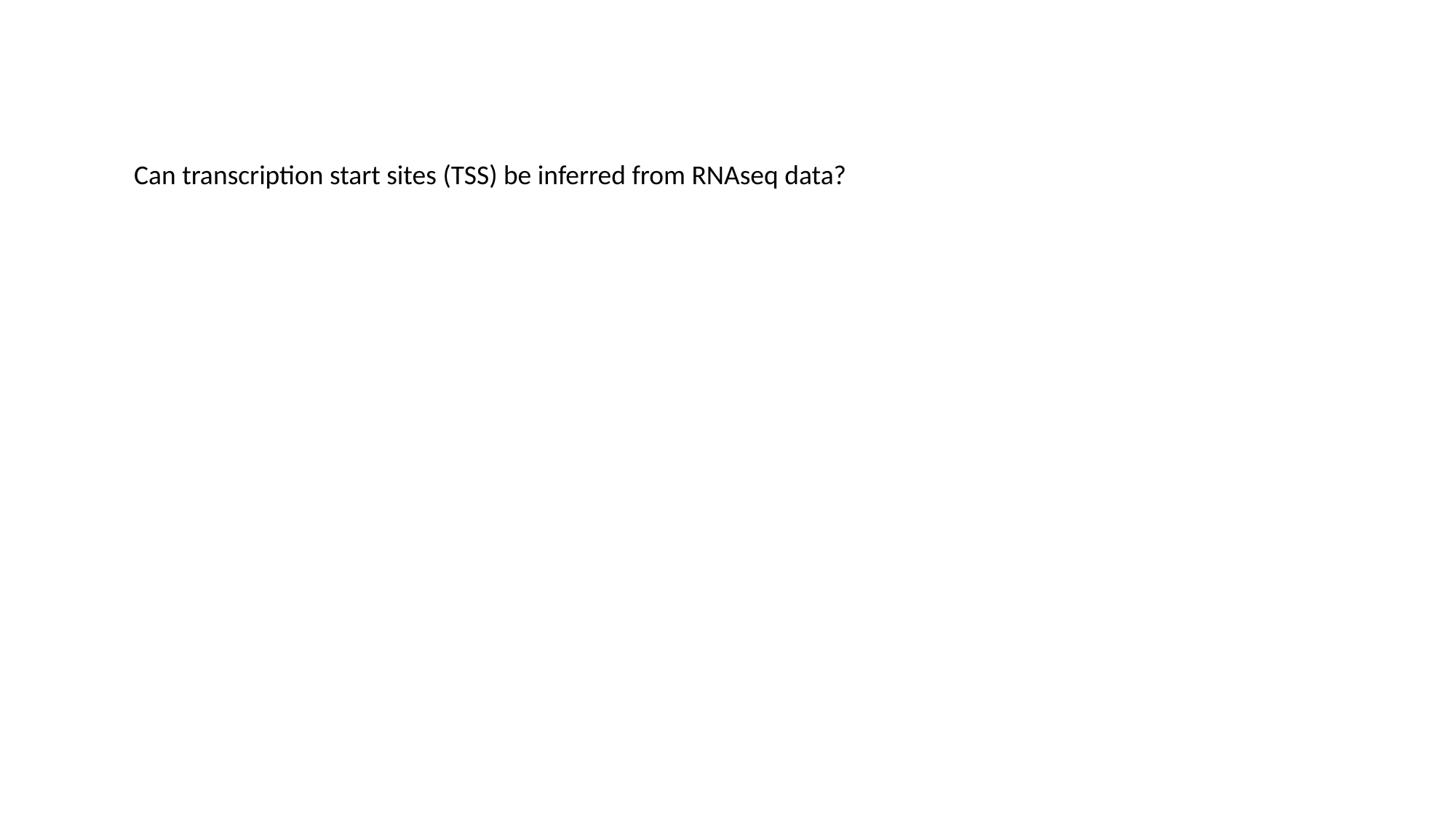

Can transcription start sites (TSS) be inferred from RNAseq data?